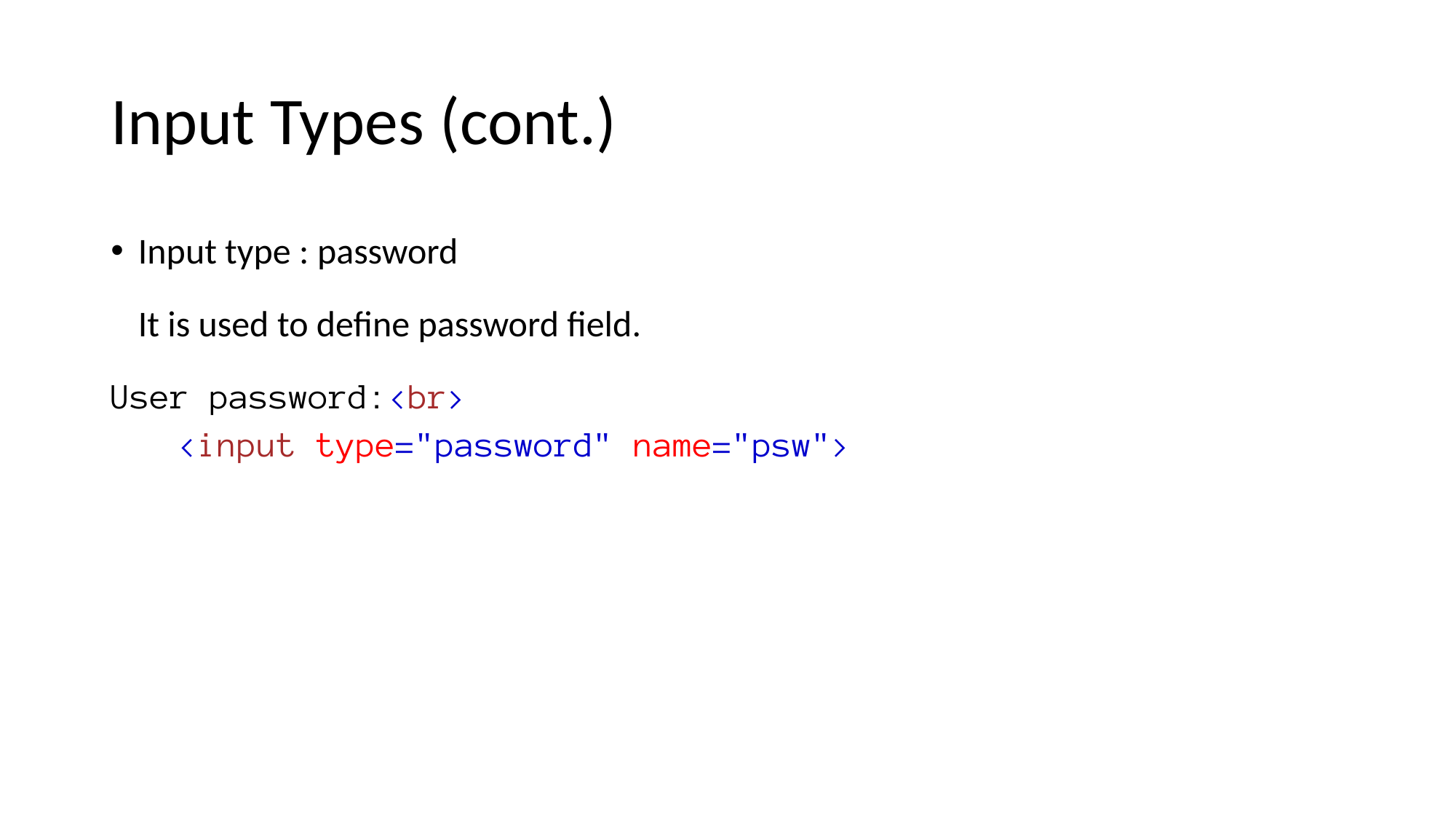

# Input Types (cont.)
Input type : password
	It is used to define password field.
User password:<br>
  <input type="password" name="psw">